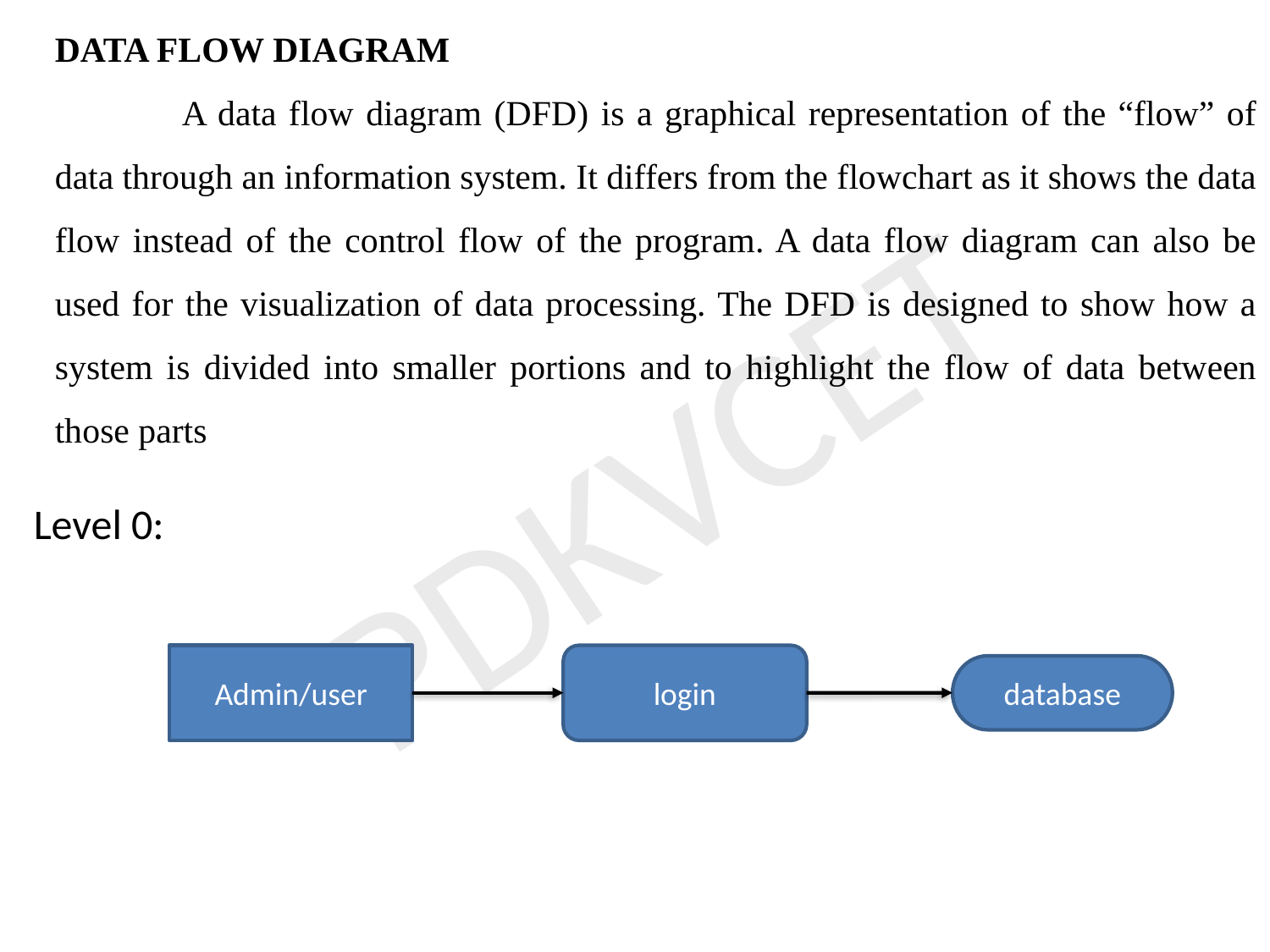

DATA FLOW DIAGRAM
	A data flow diagram (DFD) is a graphical representation of the “flow” of data through an information system. It differs from the flowchart as it shows the data flow instead of the control flow of the program. A data flow diagram can also be used for the visualization of data processing. The DFD is designed to show how a system is divided into smaller portions and to highlight the flow of data between those parts
PDKVCET

Level 0:
Admin/user
login
database